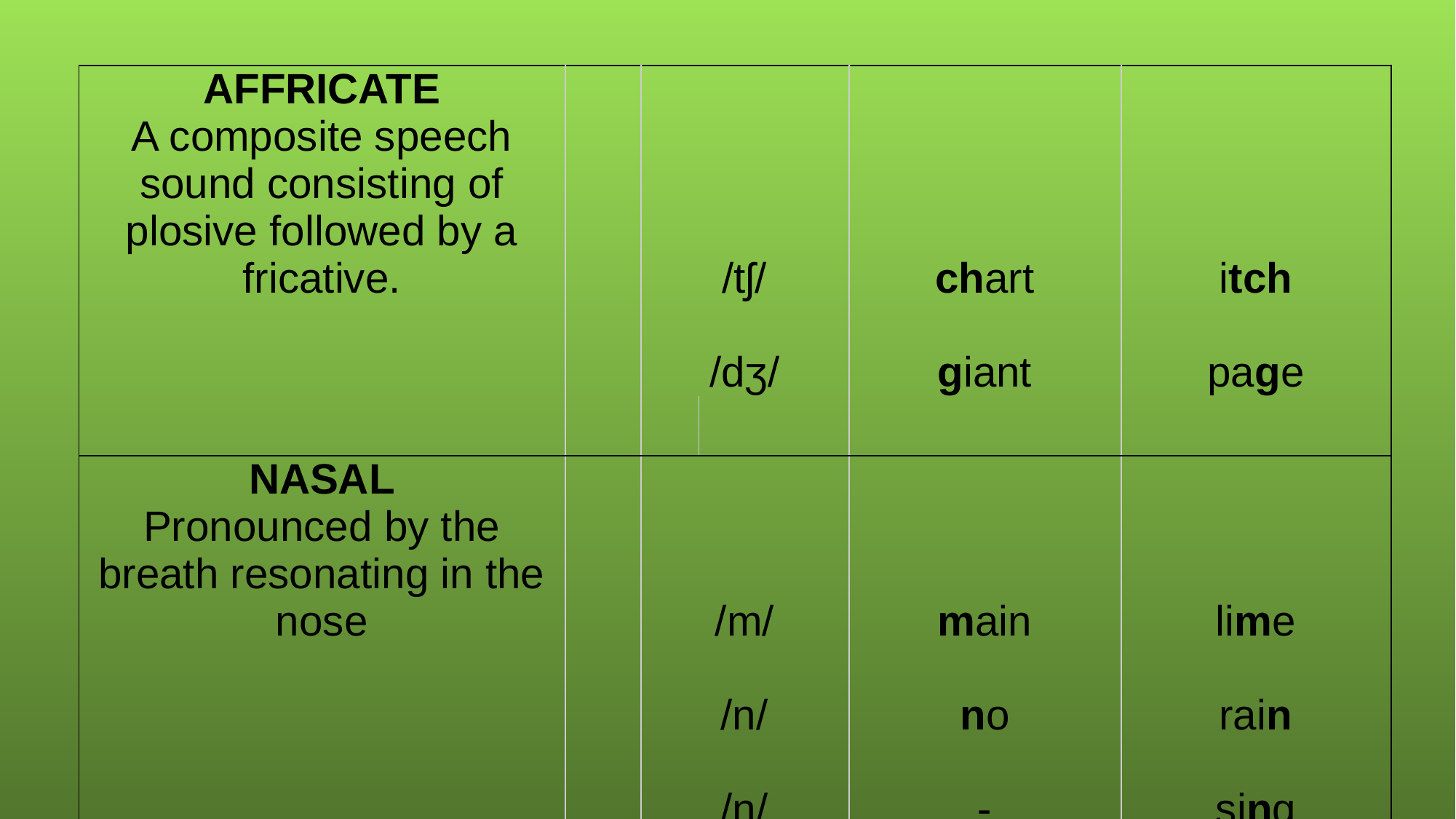

| AFFRICATE A composite speech sound consisting of plosive followed by a fricative. |  | /tʃ/ |  | chart | itch |
| --- | --- | --- | --- | --- | --- |
|  |  | /dʒ/ |  | giant | page |
|  |  |  |  |  |  |
| NASAL Pronounced by the breath resonating in the nose |  | /m/ |  | main | lime |
|  |  | /n/ |  | no | rain |
|  |  | /ŋ/ |  | - | sing |
|  |  |  |  |  |  |